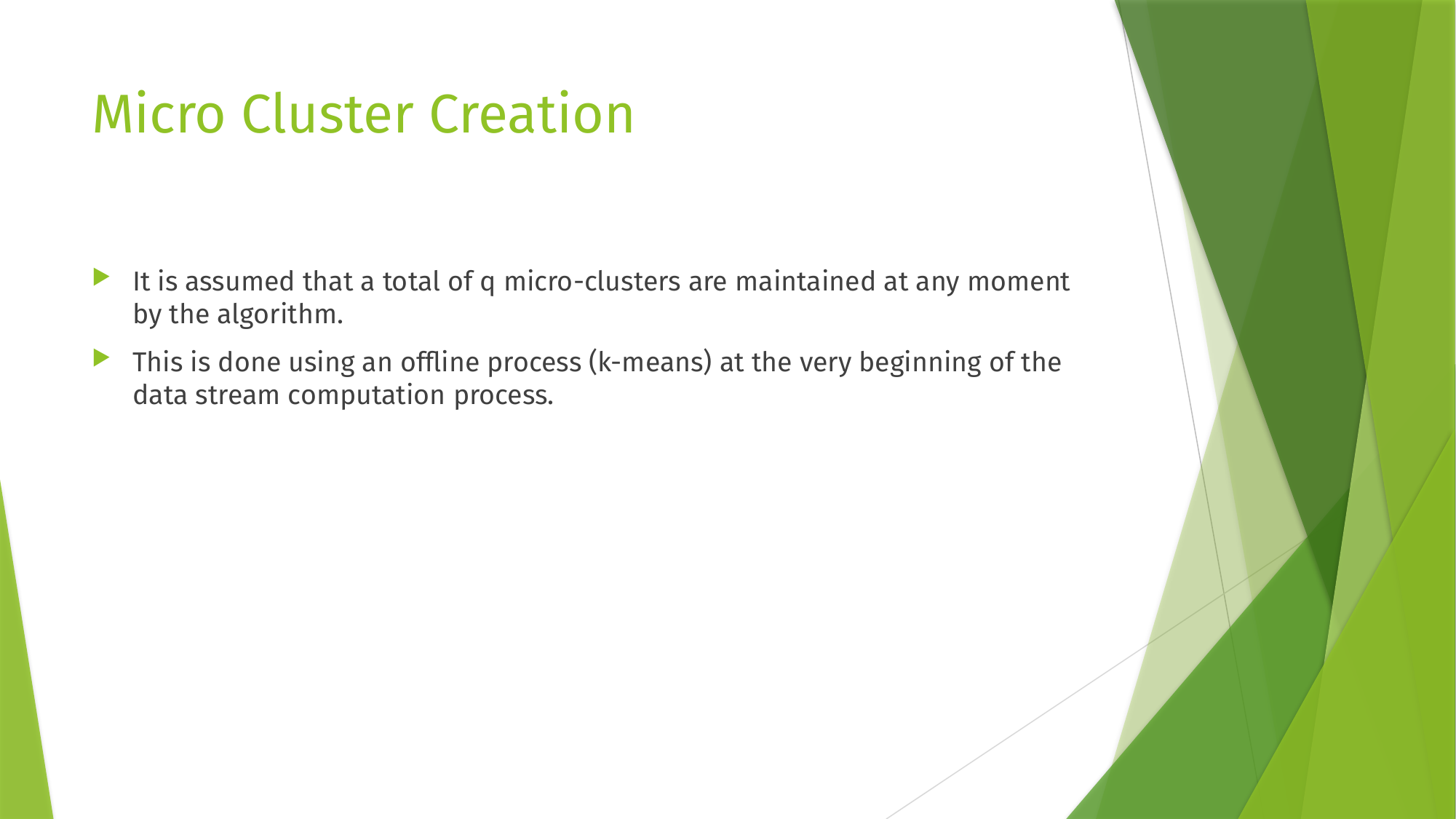

# Micro Cluster Creation
It is assumed that a total of q micro-clusters are maintained at any moment by the algorithm.
This is done using an offline process (k-means) at the very beginning of the data stream computation process.